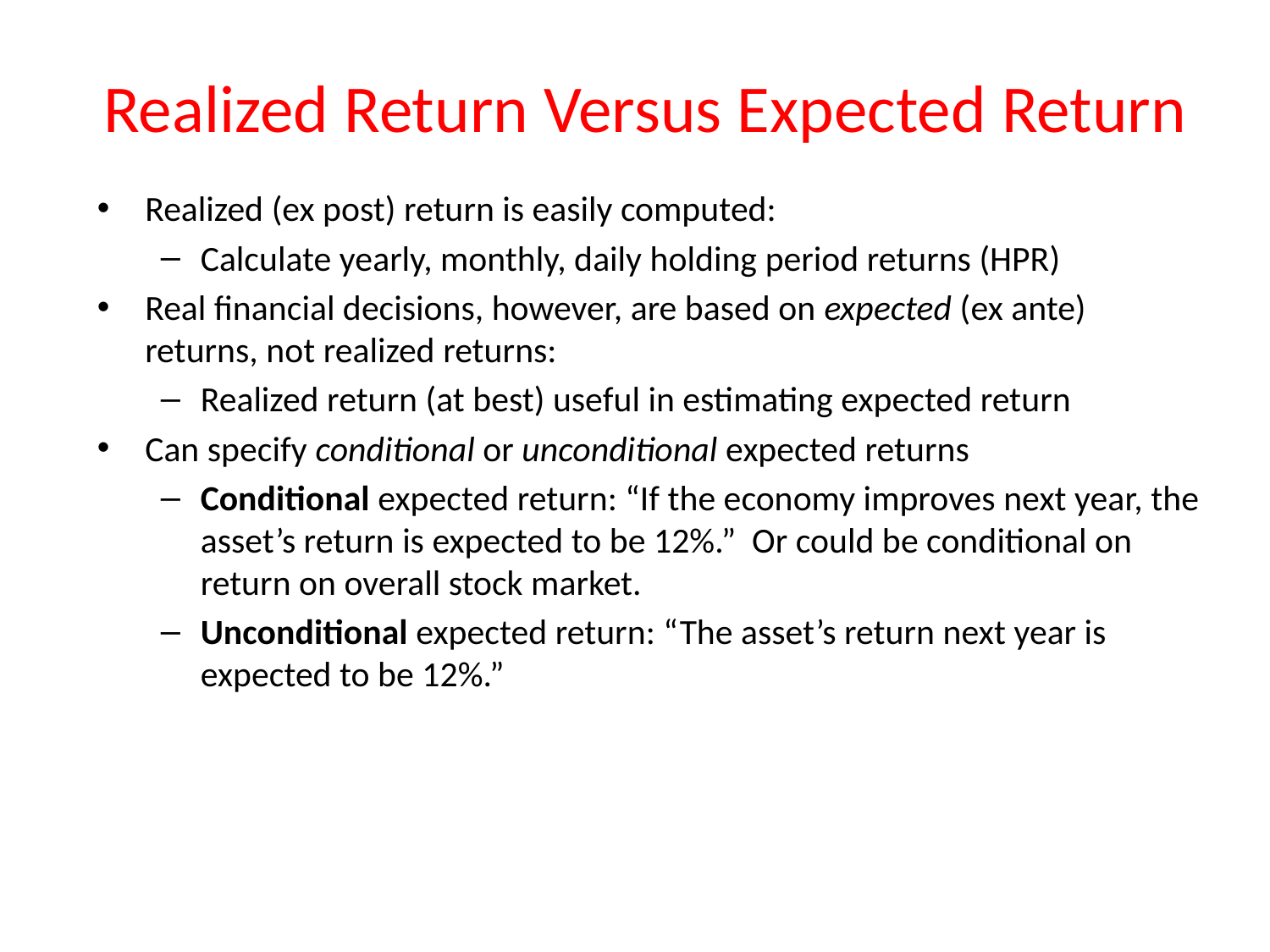

# Realized Return Versus Expected Return
Realized (ex post) return is easily computed:
Calculate yearly, monthly, daily holding period returns (HPR)
Real financial decisions, however, are based on expected (ex ante) returns, not realized returns:
Realized return (at best) useful in estimating expected return
Can specify conditional or unconditional expected returns
Conditional expected return: “If the economy improves next year, the asset’s return is expected to be 12%.”  Or could be conditional on return on overall stock market.
Unconditional expected return: “The asset’s return next year is expected to be 12%.”